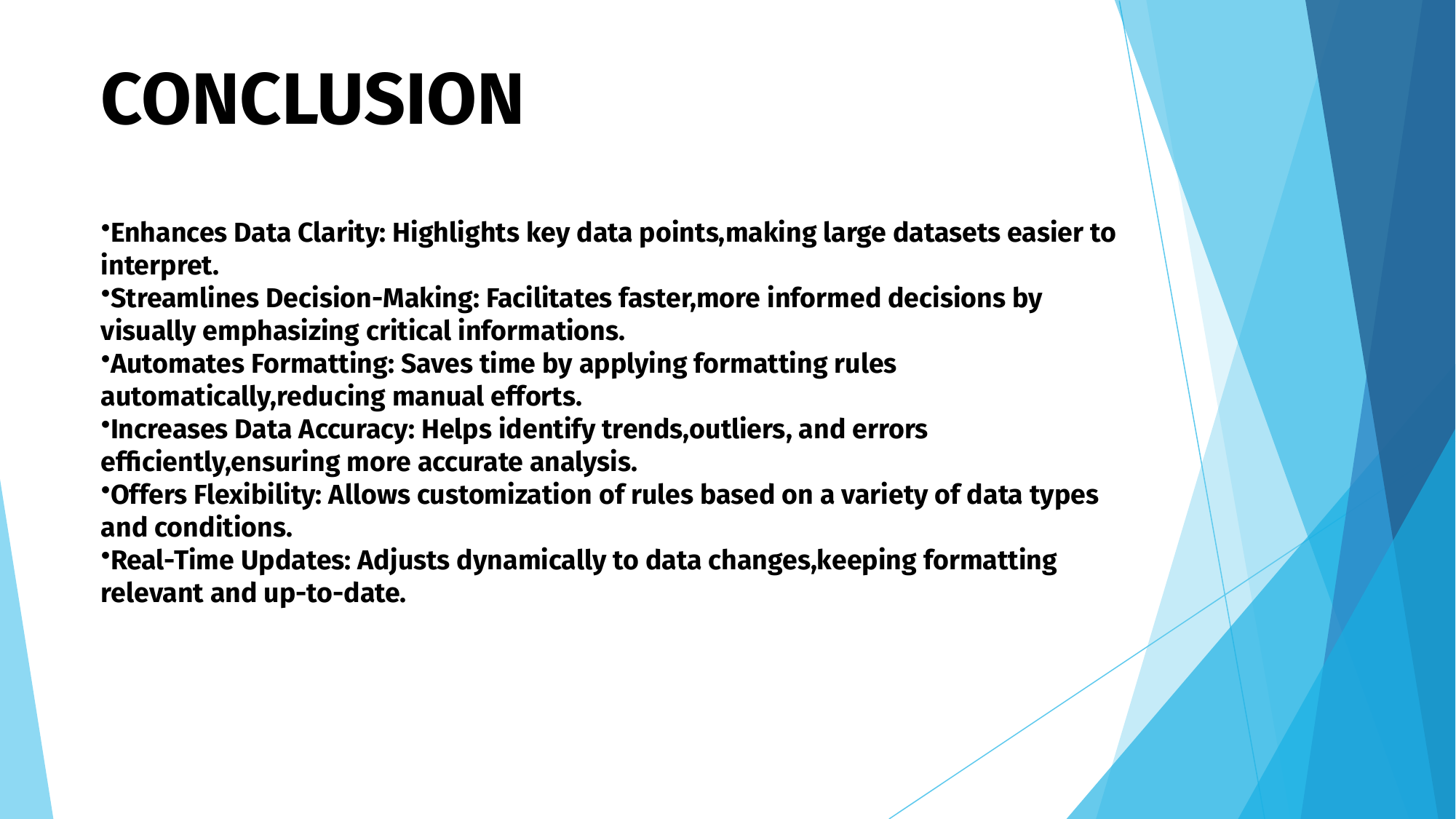

# CONCLUSION

Enhances Data Clarity: Highlights key data points,making large datasets easier to interpret.
Streamlines Decision-Making: Facilitates faster,more informed decisions by visually emphasizing critical informations.
Automates Formatting: Saves time by applying formatting rules automatically,reducing manual efforts.
Increases Data Accuracy: Helps identify trends,outliers, and errors efficiently,ensuring more accurate analysis.
Offers Flexibility: Allows customization of rules based on a variety of data types and conditions.
Real-Time Updates: Adjusts dynamically to data changes,keeping formatting relevant and up-to-date.